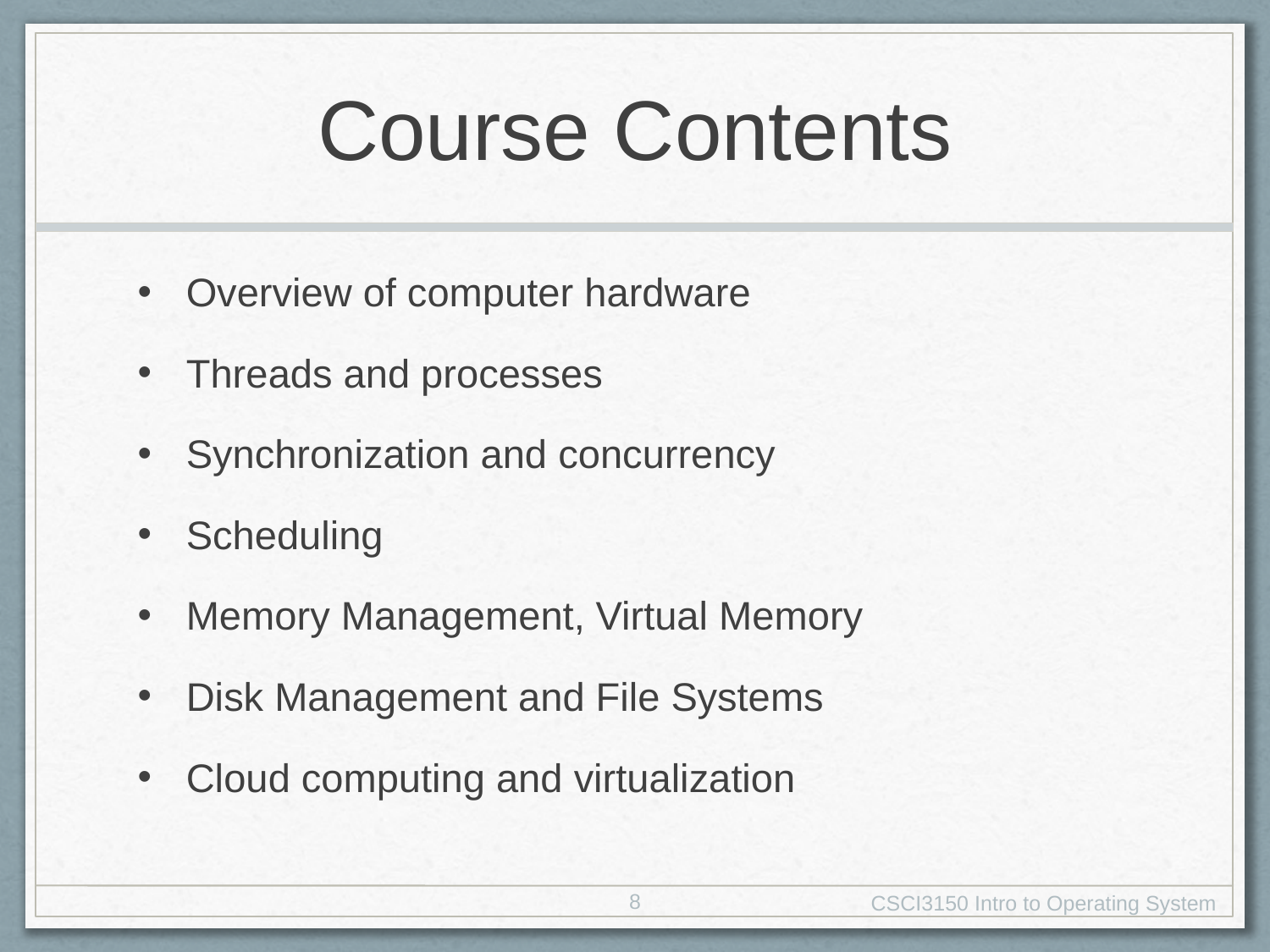

# Course Contents
Overview of computer hardware
Threads and processes
Synchronization and concurrency
Scheduling
Memory Management, Virtual Memory
Disk Management and File Systems
Cloud computing and virtualization
8
CSCI3150 Intro to Operating System